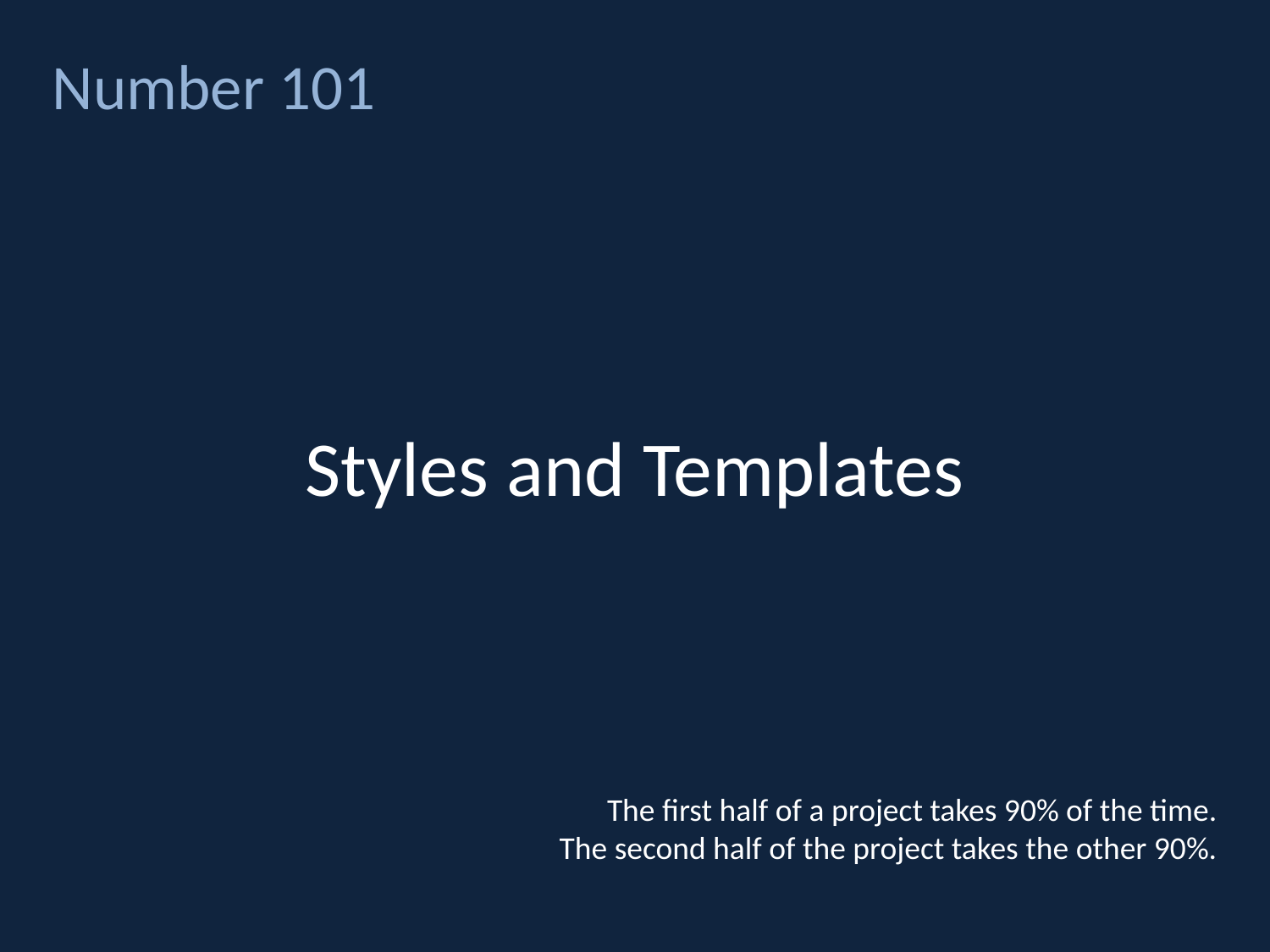

# Styles and Templates
Number 101
The first half of a project takes 90% of the time.
The second half of the project takes the other 90%.